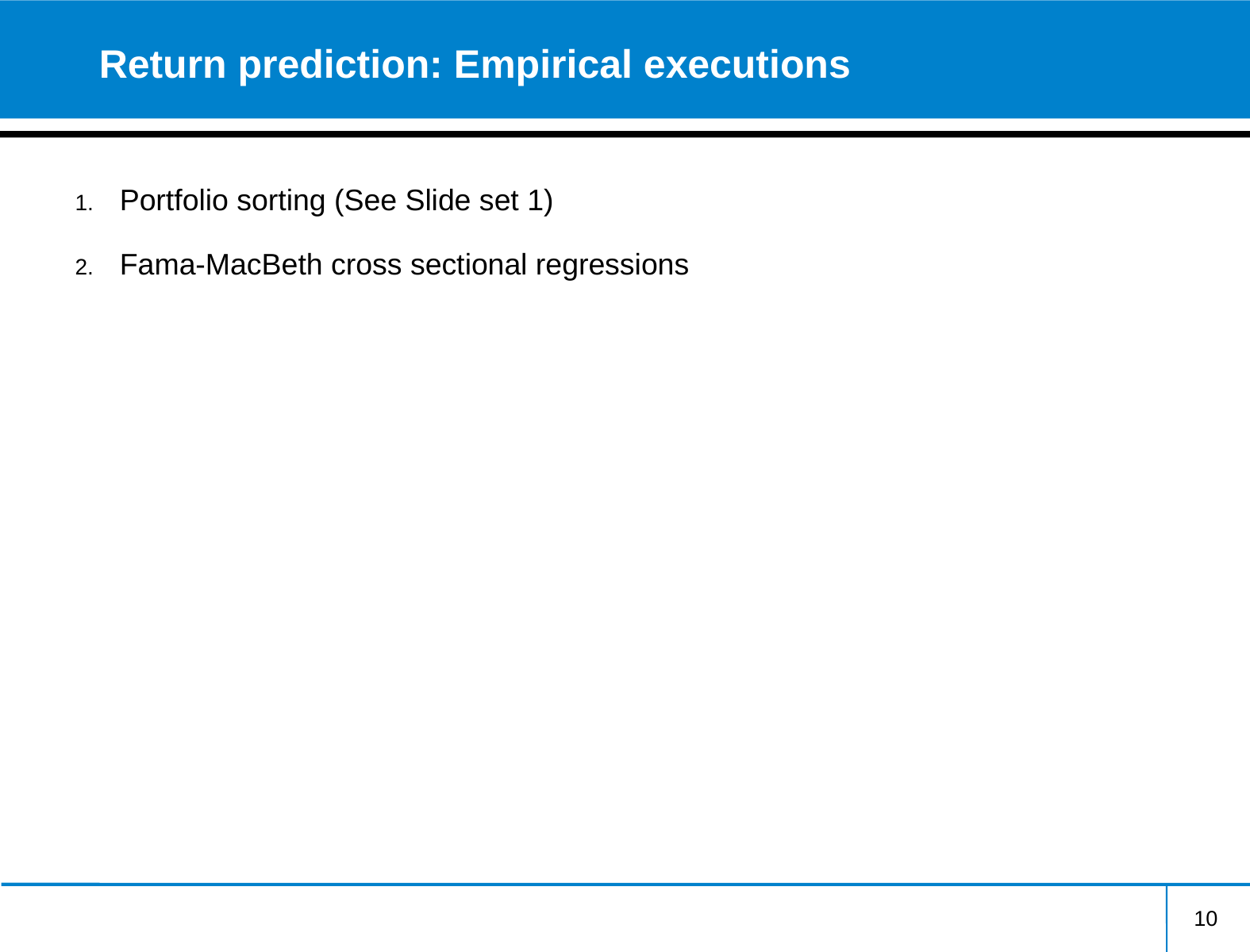

# Return prediction: Empirical executions
Portfolio sorting (See Slide set 1)
Fama-MacBeth cross sectional regressions
10